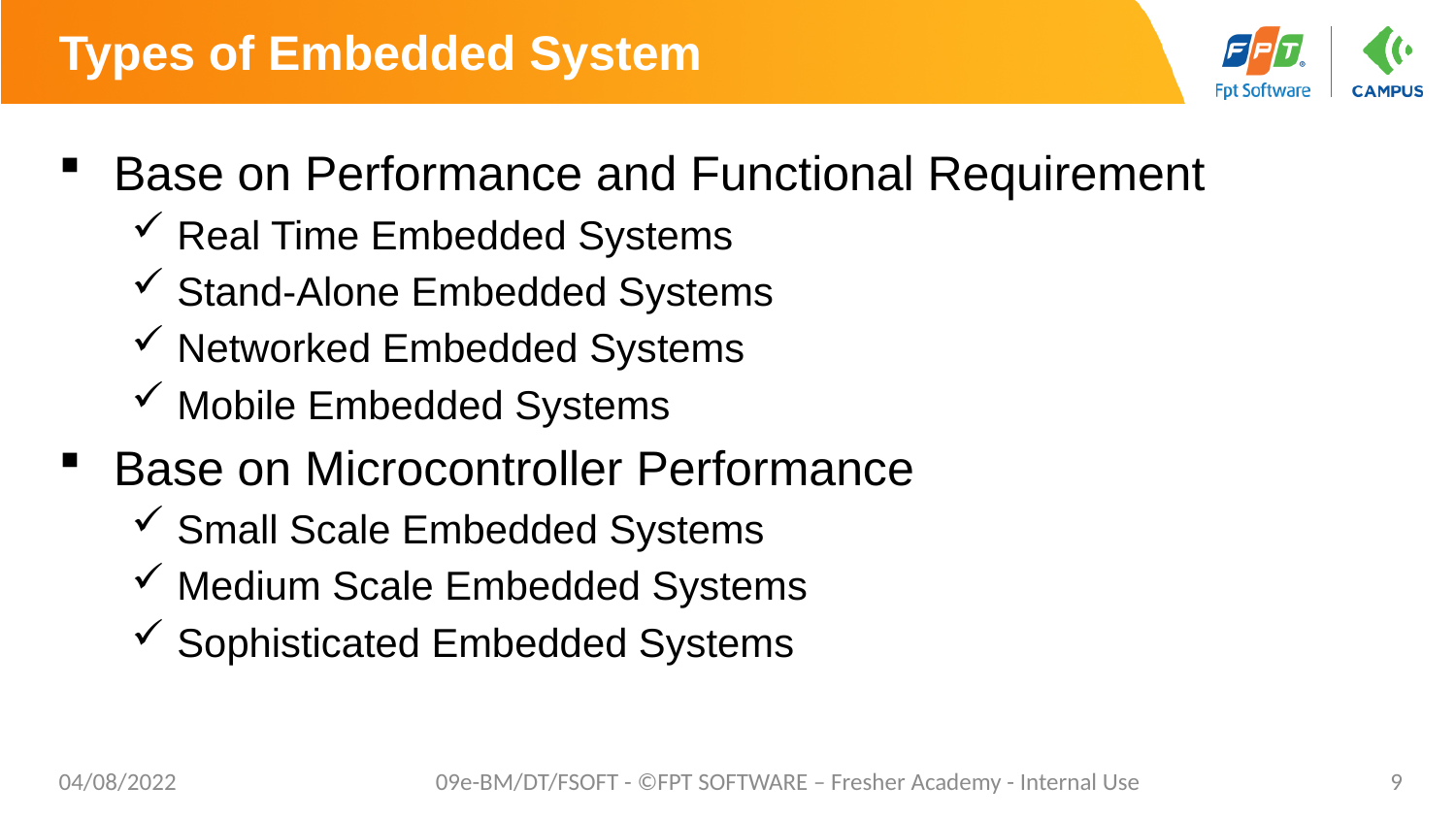

# Types of Embedded System
Base on Performance and Functional Requirement
Real Time Embedded Systems
Stand-Alone Embedded Systems
Networked Embedded Systems
Mobile Embedded Systems
Base on Microcontroller Performance
Small Scale Embedded Systems
Medium Scale Embedded Systems
Sophisticated Embedded Systems
04/08/2022
09e-BM/DT/FSOFT - ©FPT SOFTWARE – Fresher Academy - Internal Use
9